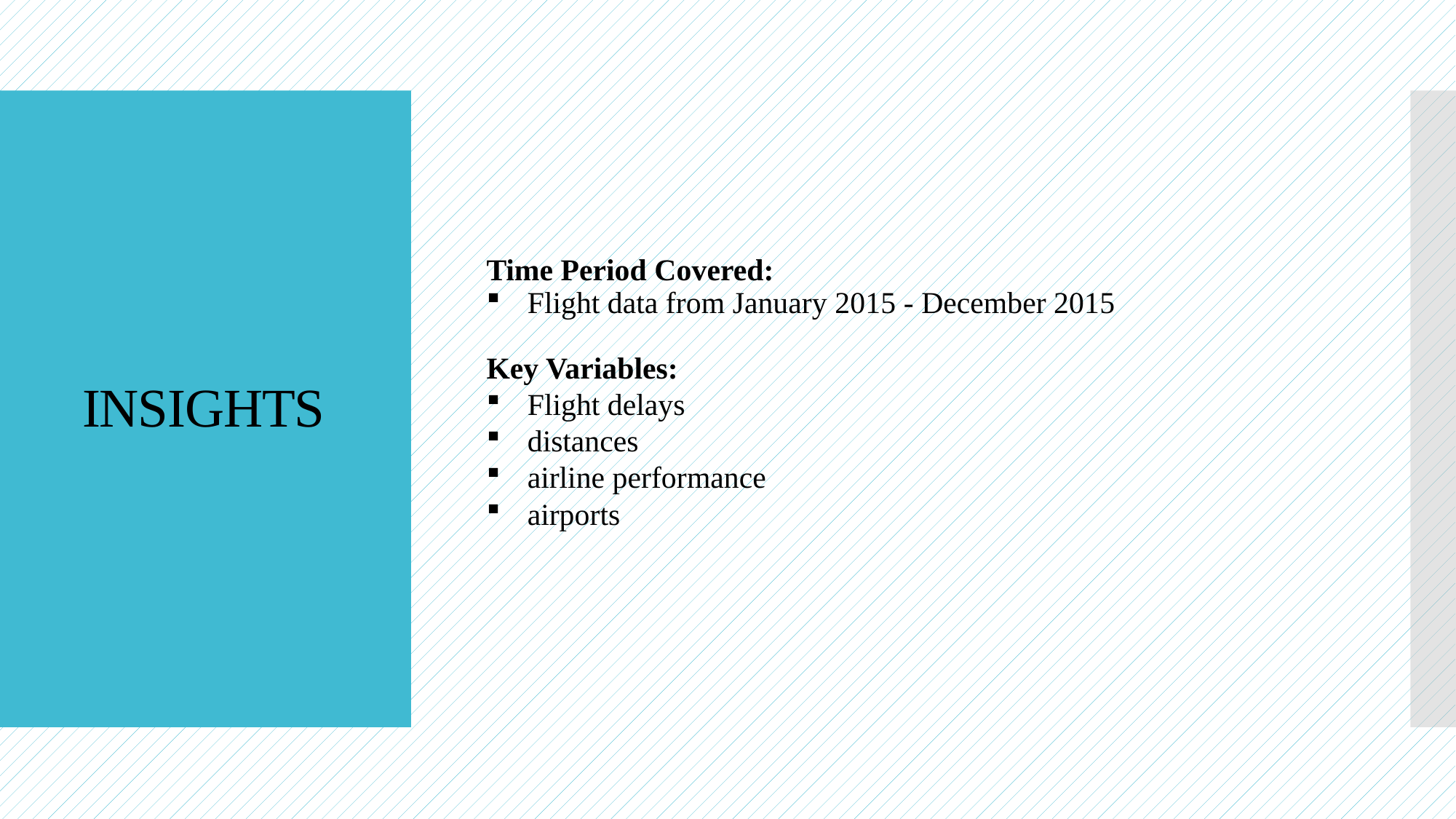

Time Period Covered:
Flight data from January 2015 - December 2015

Key Variables:
Flight delays
distances
airline performance
airports

# INSIGHTS